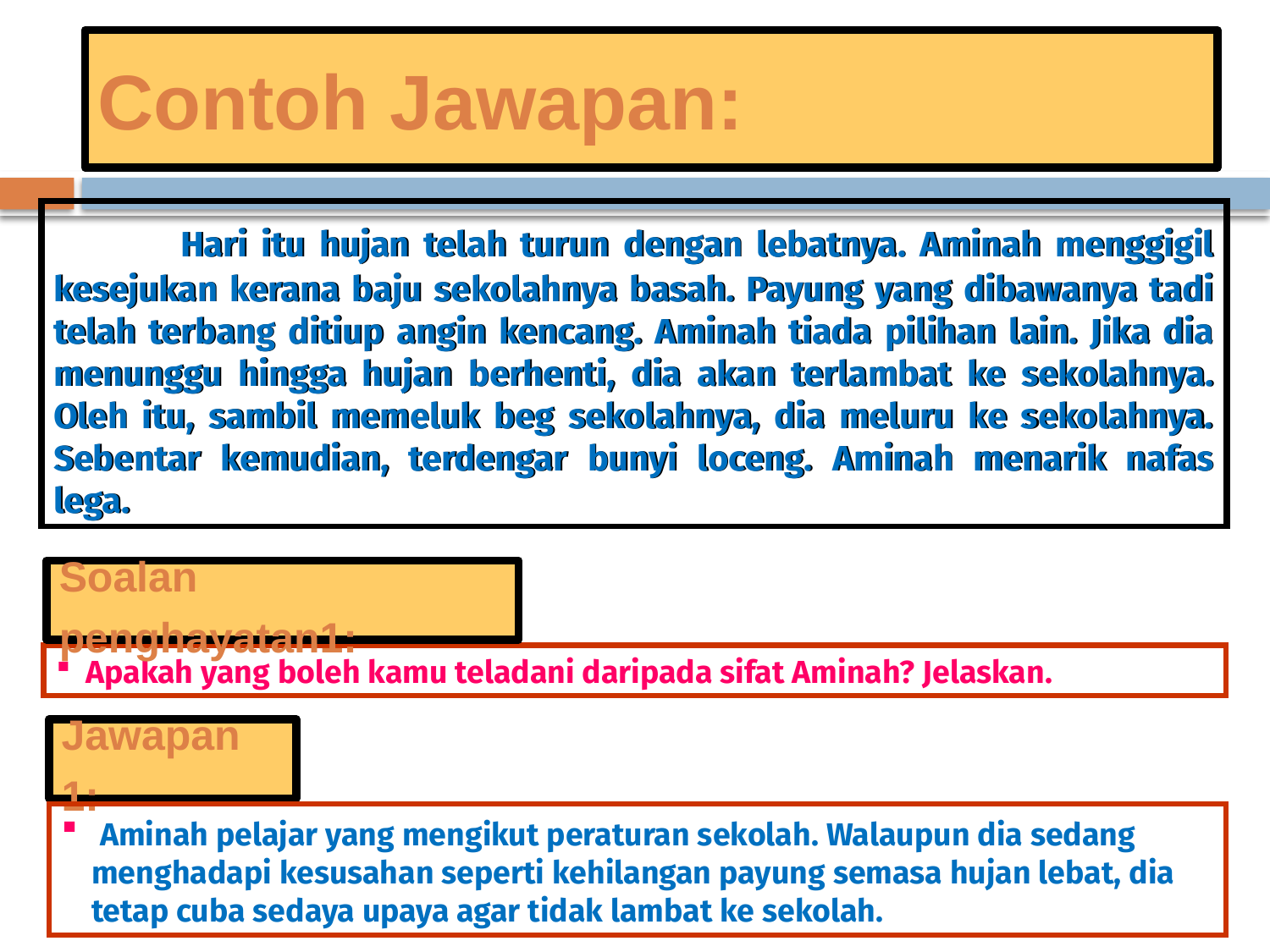

Contoh Jawapan:
	Hari itu hujan telah turun dengan lebatnya. Aminah menggigil kesejukan kerana baju sekolahnya basah. Payung yang dibawanya tadi telah terbang ditiup angin kencang. Aminah tiada pilihan lain. Jika dia menunggu hingga hujan berhenti, dia akan terlambat ke sekolahnya. Oleh itu, sambil memeluk beg sekolahnya, dia meluru ke sekolahnya. Sebentar kemudian, terdengar bunyi loceng. Aminah menarik nafas lega.
	Hari itu hujan telah turun dengan lebatnya. Aminah menggigil kesejukan kerana baju sekolahnya basah. Payung yang dibawanya tadi telah terbang ditiup angin kencang. Aminah tiada pilihan lain. Jika dia menunggu hingga hujan berhenti, dia akan terlambat ke sekolahnya. Oleh itu, sambil memeluk beg sekolahnya, dia meluru ke sekolahnya. Sebentar kemudian, terdengar bunyi loceng. Aminah menarik nafas lega.

Soalan penghayatan1:
Apakah yang boleh kamu teladani daripada sifat Aminah? Jelaskan.
Jawapan 1:
 Aminah pelajar yang mengikut peraturan sekolah. Walaupun dia sedang menghadapi kesusahan seperti kehilangan payung semasa hujan lebat, dia tetap cuba sedaya upaya agar tidak lambat ke sekolah.